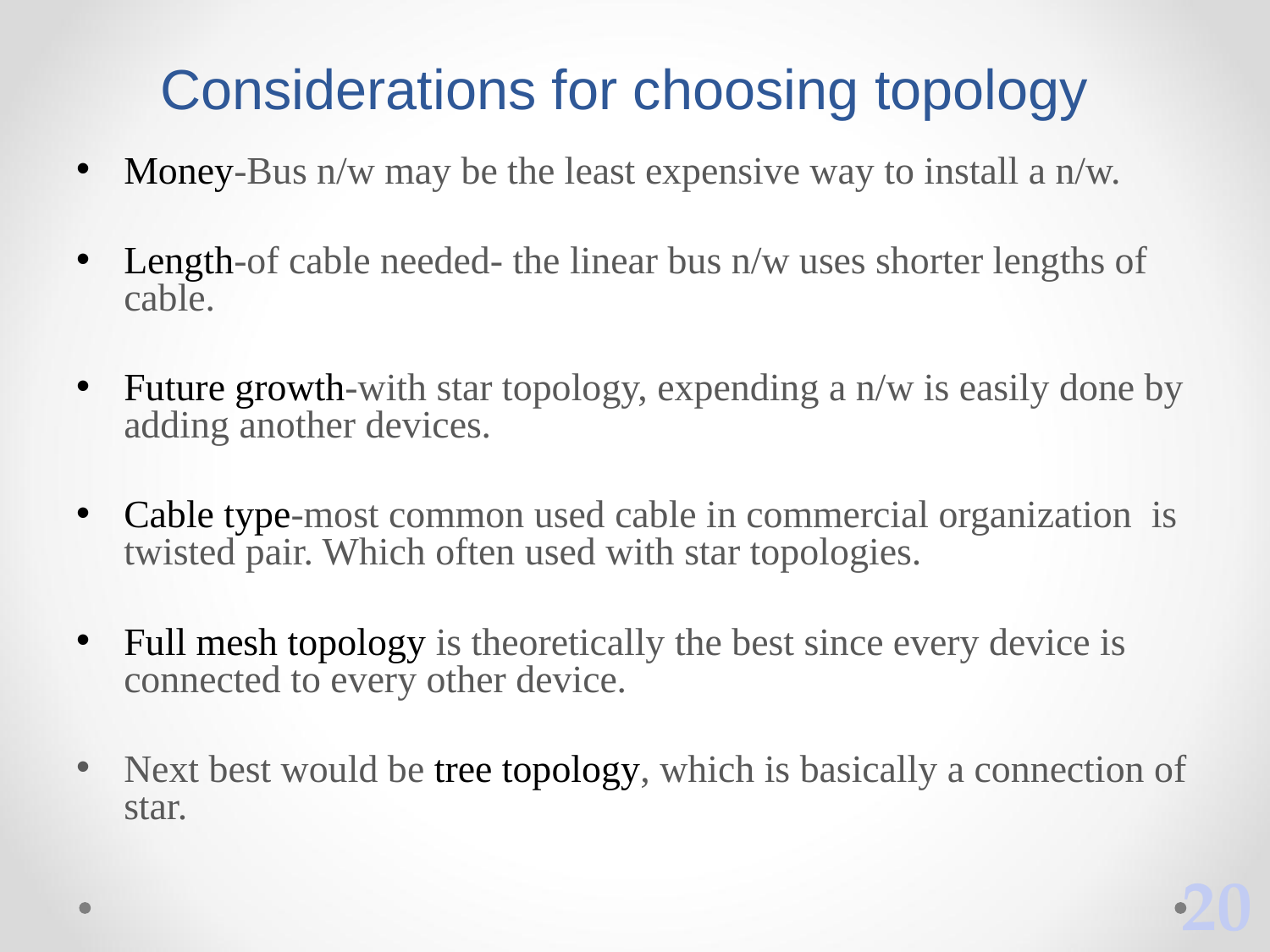

# Considerations for choosing topology
Money-Bus n/w may be the least expensive way to install a n/w.

Length-of cable needed- the linear bus n/w uses shorter lengths of cable.

Future growth-with star topology, expending a n/w is easily done by adding another devices.

Cable type-most common used cable in commercial organization  is twisted pair. Which often used with star topologies.

Full mesh topology is theoretically the best since every device is connected to every other device.

Next best would be tree topology, which is basically a connection of star.

20